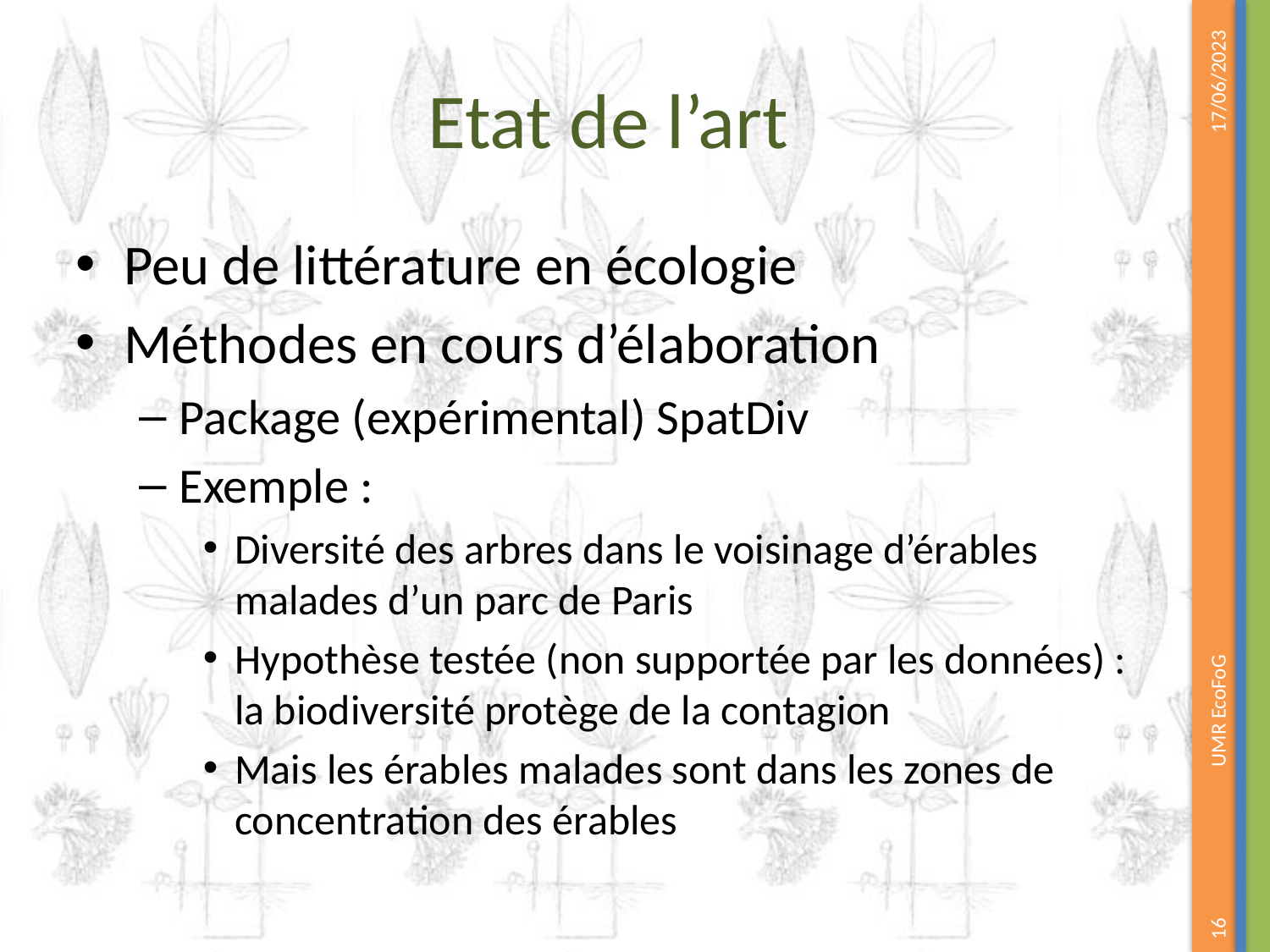

# Etat de l’art
17/06/2023
Peu de littérature en écologie
Méthodes en cours d’élaboration
Package (expérimental) SpatDiv
Exemple :
Diversité des arbres dans le voisinage d’érables malades d’un parc de Paris
Hypothèse testée (non supportée par les données) : la biodiversité protège de la contagion
Mais les érables malades sont dans les zones de concentration des érables
UMR EcoFoG
16